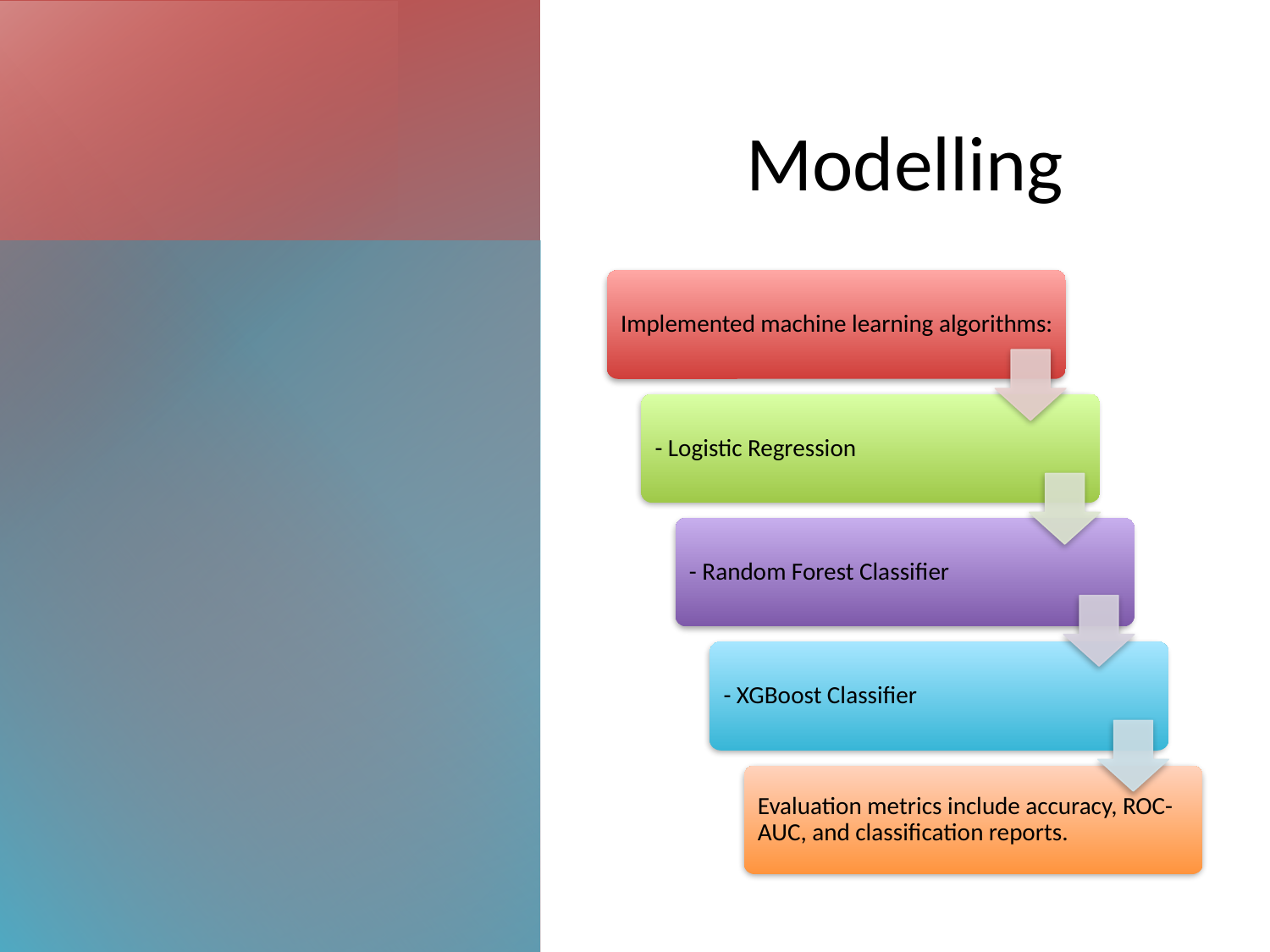

Modelling
Implemented machine learning algorithms:
- Logistic Regression
- Random Forest Classifier
- XGBoost Classifier
Evaluation metrics include accuracy, ROC-AUC, and classification reports.